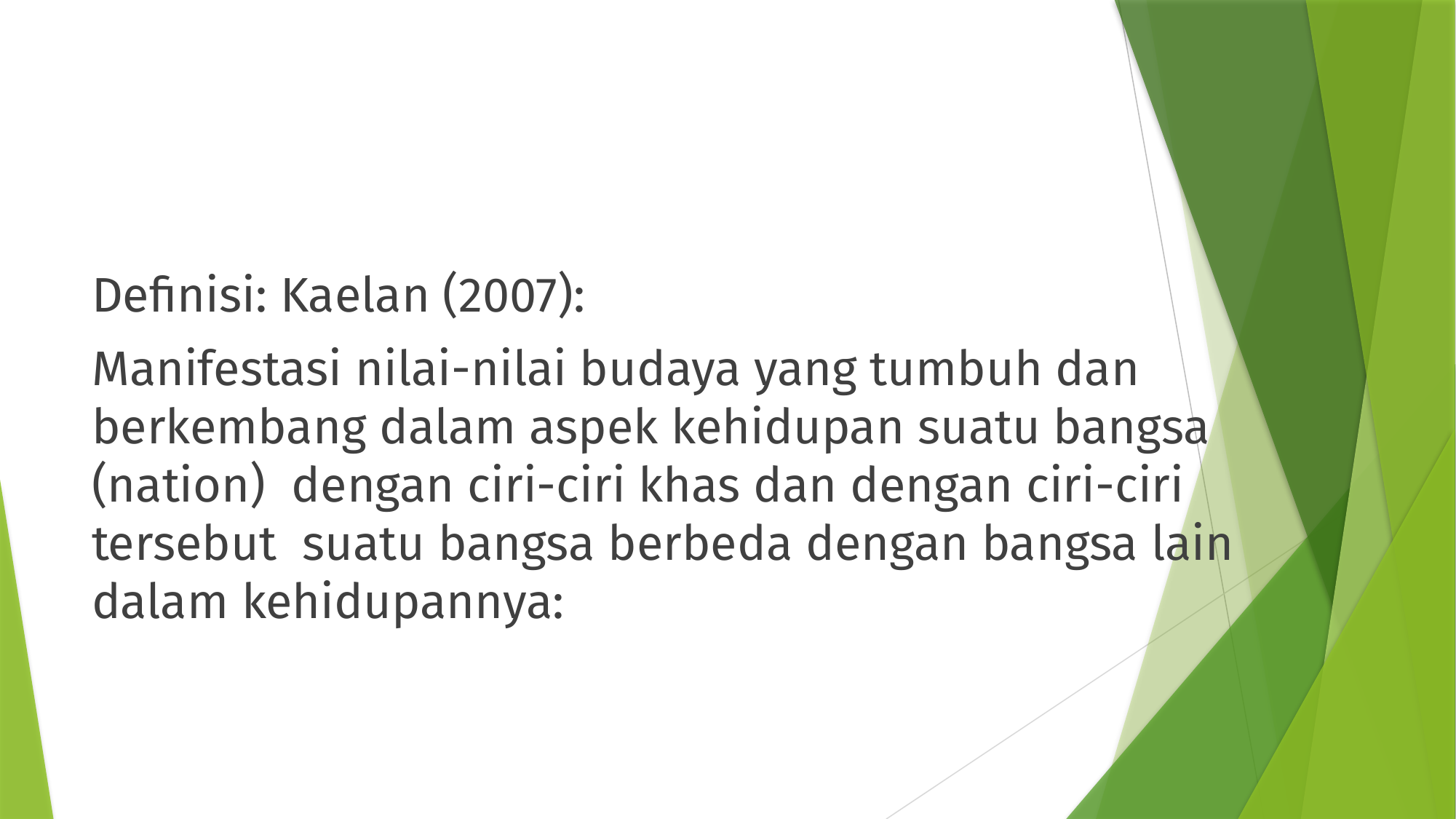

#
Definisi: Kaelan (2007):
Manifestasi nilai-nilai budaya yang tumbuh dan berkembang dalam aspek kehidupan suatu bangsa  (nation)  dengan ciri-ciri khas dan dengan ciri-ciri tersebut  suatu bangsa berbeda dengan bangsa lain dalam kehidupannya: